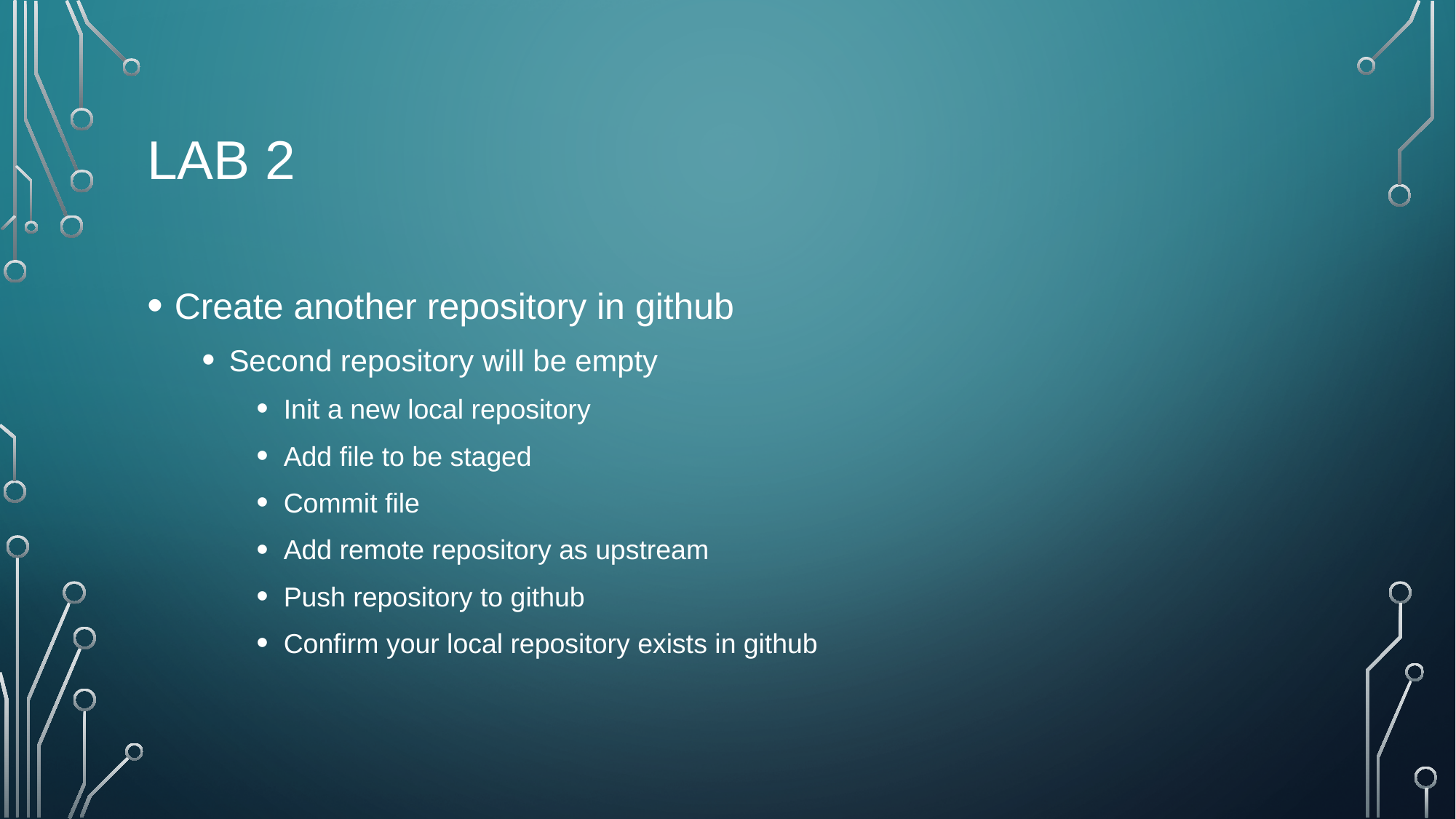

# Lab 2
Create another repository in github
Second repository will be empty
Init a new local repository
Add file to be staged
Commit file
Add remote repository as upstream
Push repository to github
Confirm your local repository exists in github